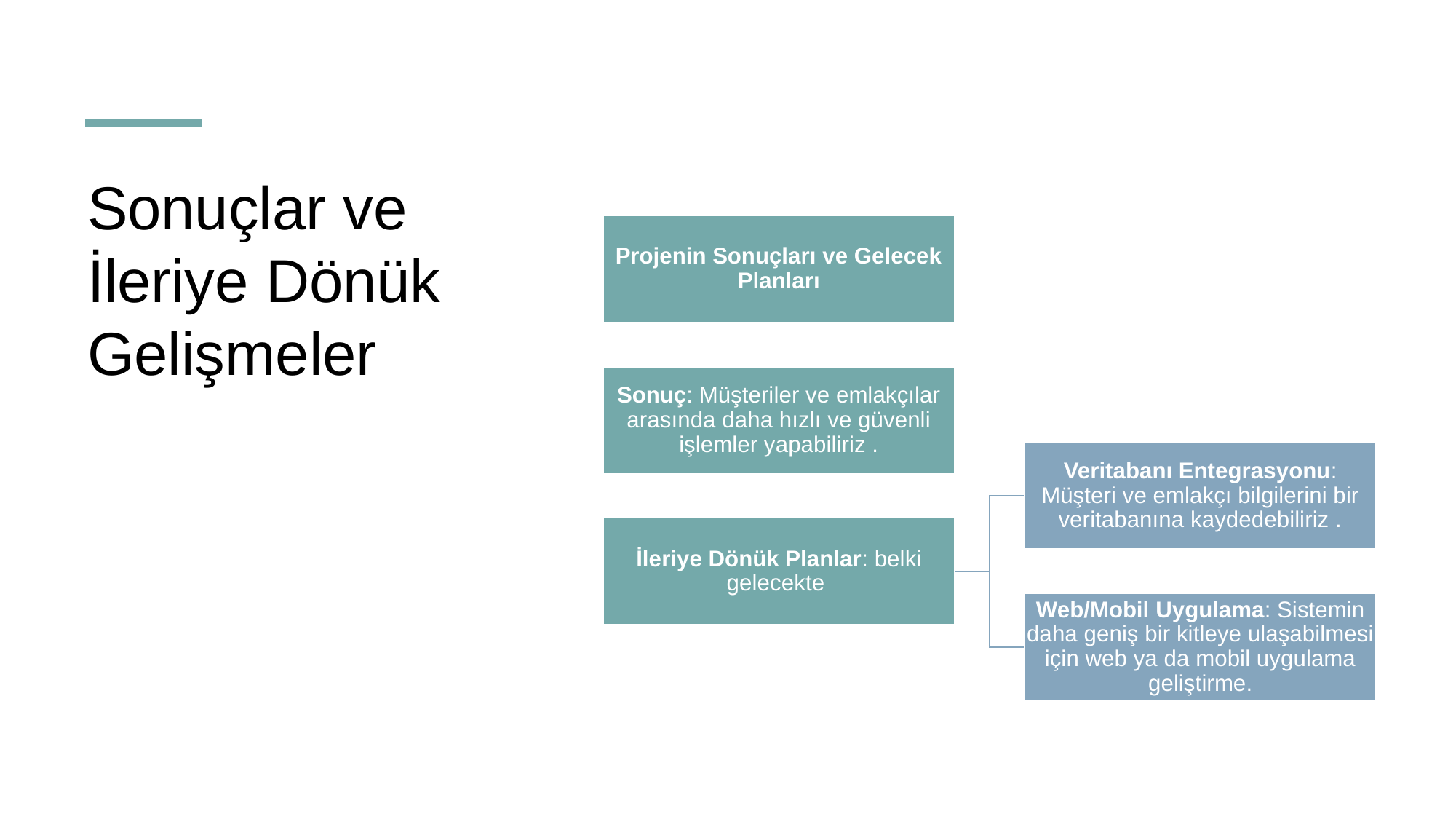

# Sonuçlar ve İleriye Dönük Gelişmeler
Projenin Sonuçları ve Gelecek Planları
Sonuç: Müşteriler ve emlakçılar arasında daha hızlı ve güvenli işlemler yapabiliriz .
İleriye Dönük Planlar: belki gelecekte
Veritabanı Entegrasyonu: Müşteri ve emlakçı bilgilerini bir veritabanına kaydedebiliriz .
Web/Mobil Uygulama: Sistemin daha geniş bir kitleye ulaşabilmesi için web ya da mobil uygulama geliştirme.